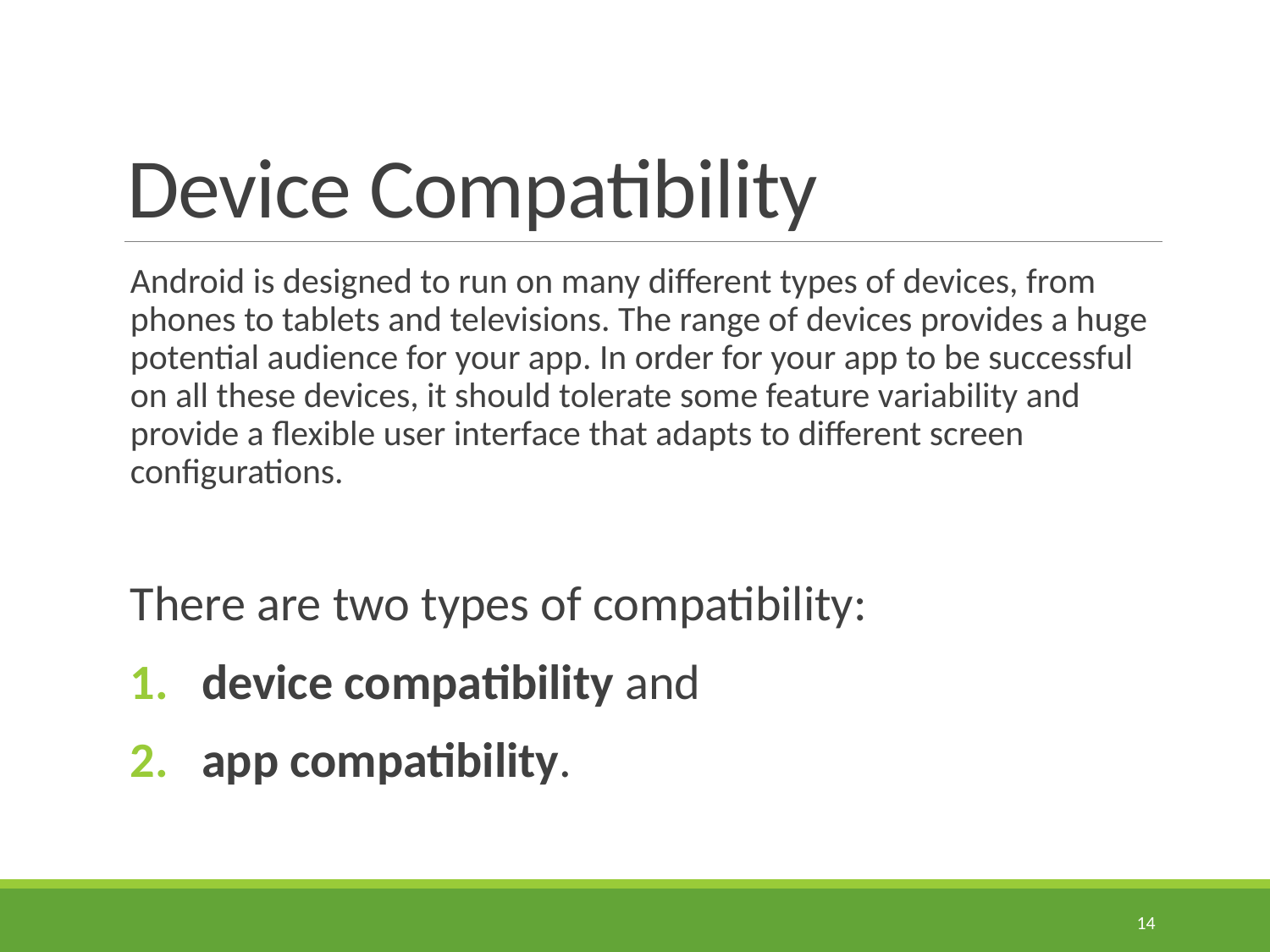

# Device Compatibility
Android is designed to run on many different types of devices, from phones to tablets and televisions. The range of devices provides a huge potential audience for your app. In order for your app to be successful on all these devices, it should tolerate some feature variability and provide a flexible user interface that adapts to different screen configurations.

There are two types of compatibility:
device compatibility and
app compatibility.
14